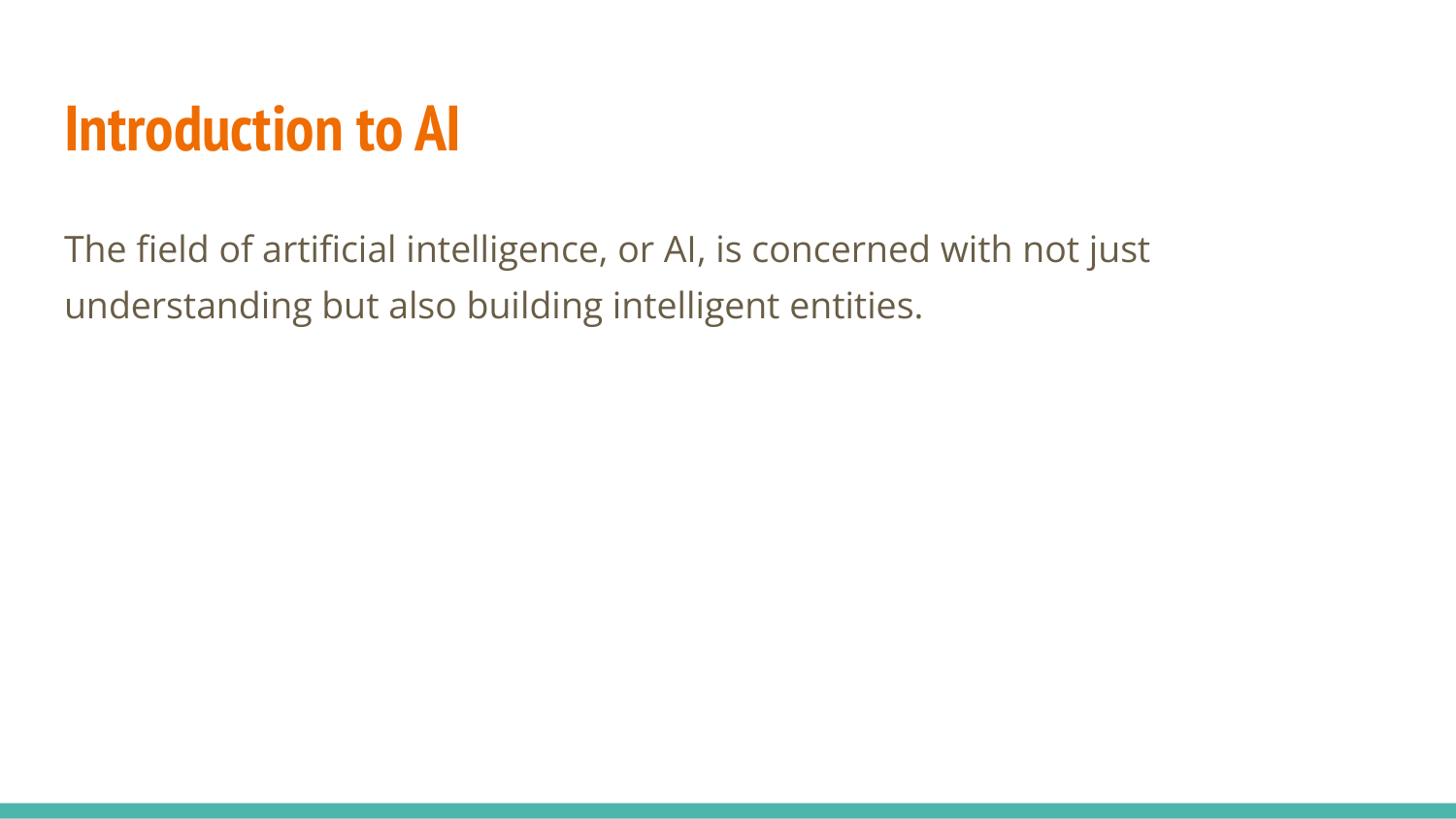

# Introduction to AI
The field of artificial intelligence, or AI, is concerned with not just understanding but also building intelligent entities.